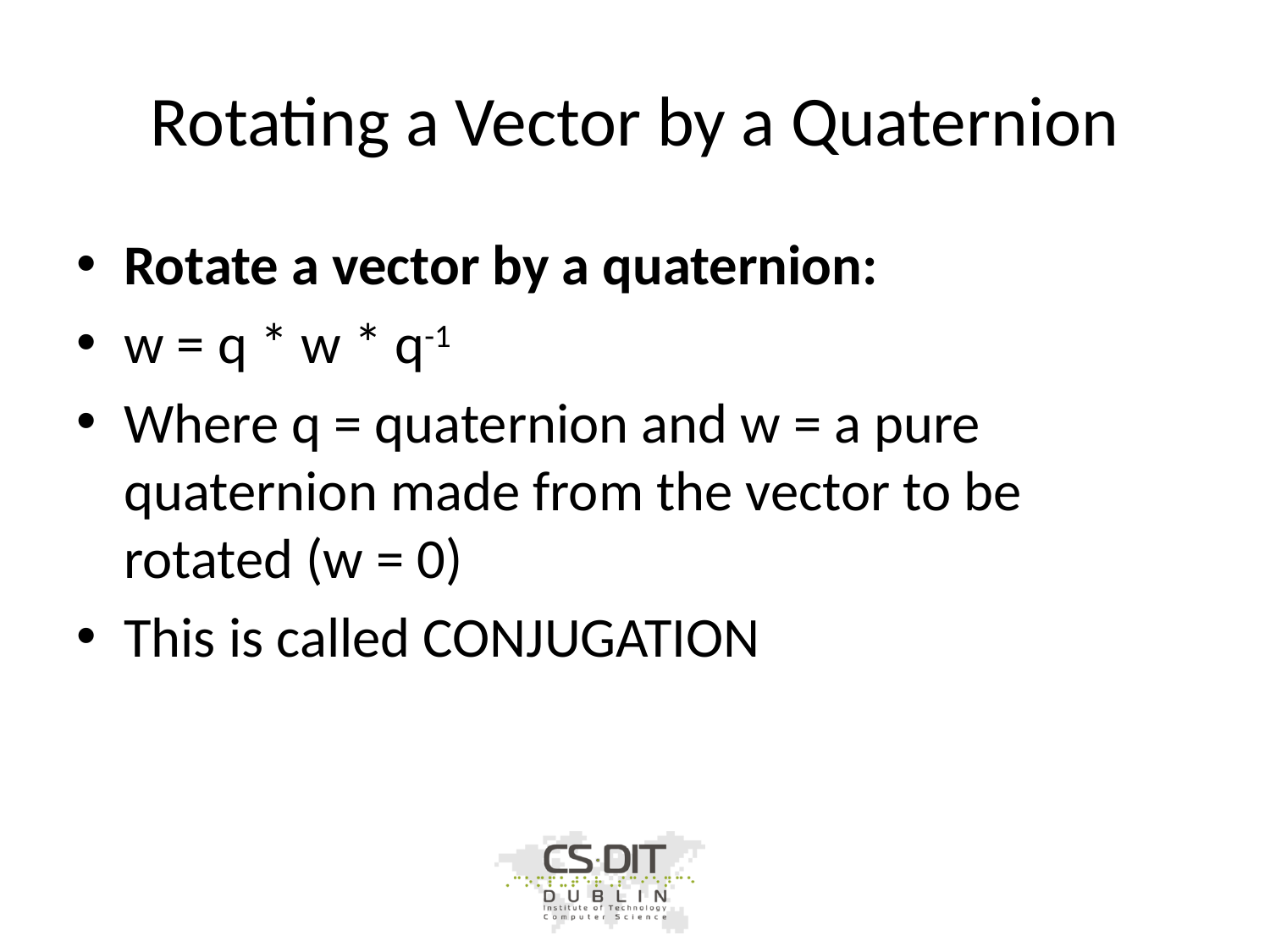

# Rotating a Vector by a Quaternion
Rotate a vector by a quaternion:
w = q * w * q-1
Where q = quaternion and w = a pure quaternion made from the vector to be rotated (w = 0)
This is called CONJUGATION